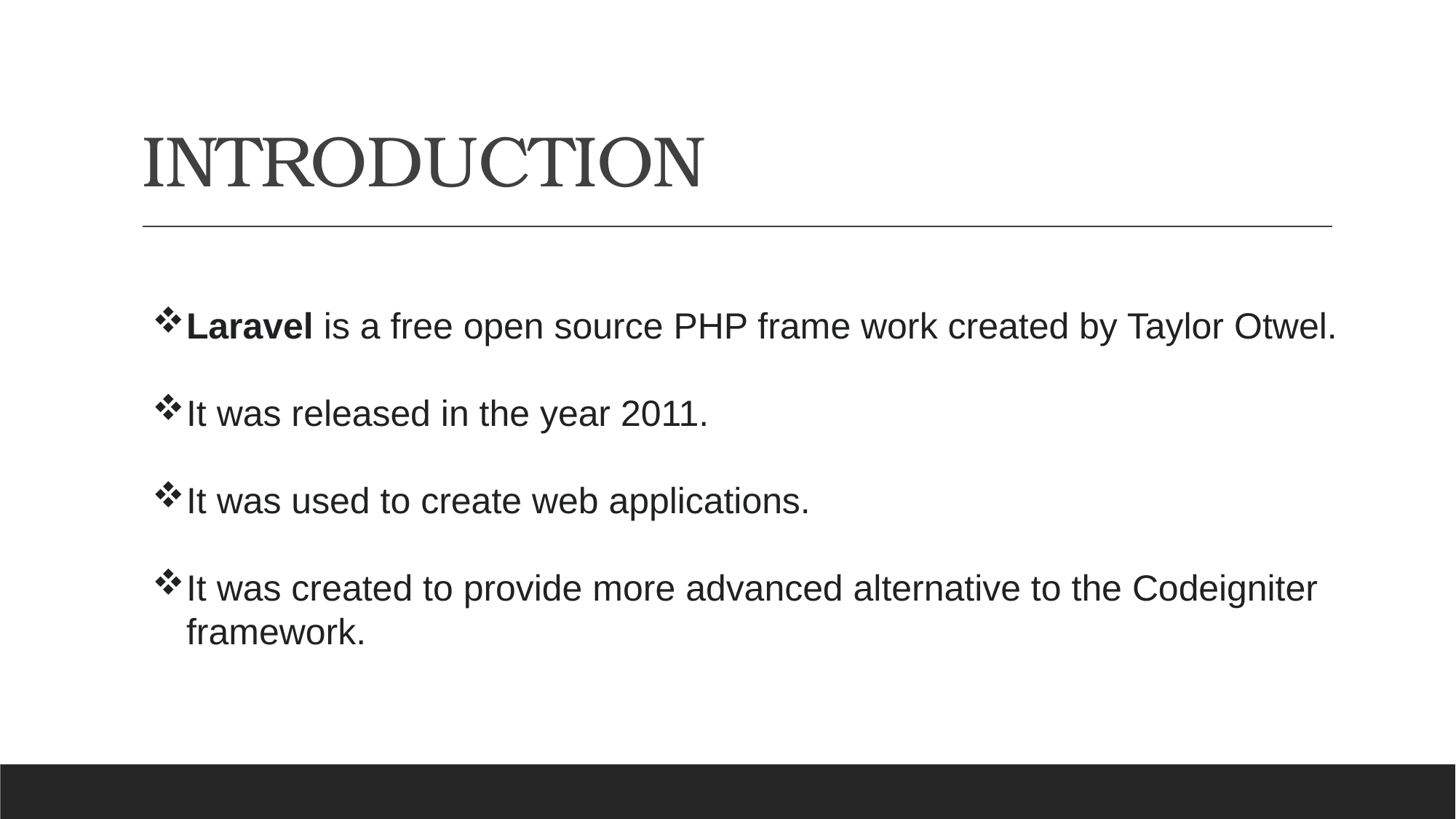

# INTRODUCTION
Laravel is a free open source PHP frame work created by Taylor Otwel.

It was released in the year 2011.

It was used to create web applications.

It was created to provide more advanced alternative to the Codeigniter framework.